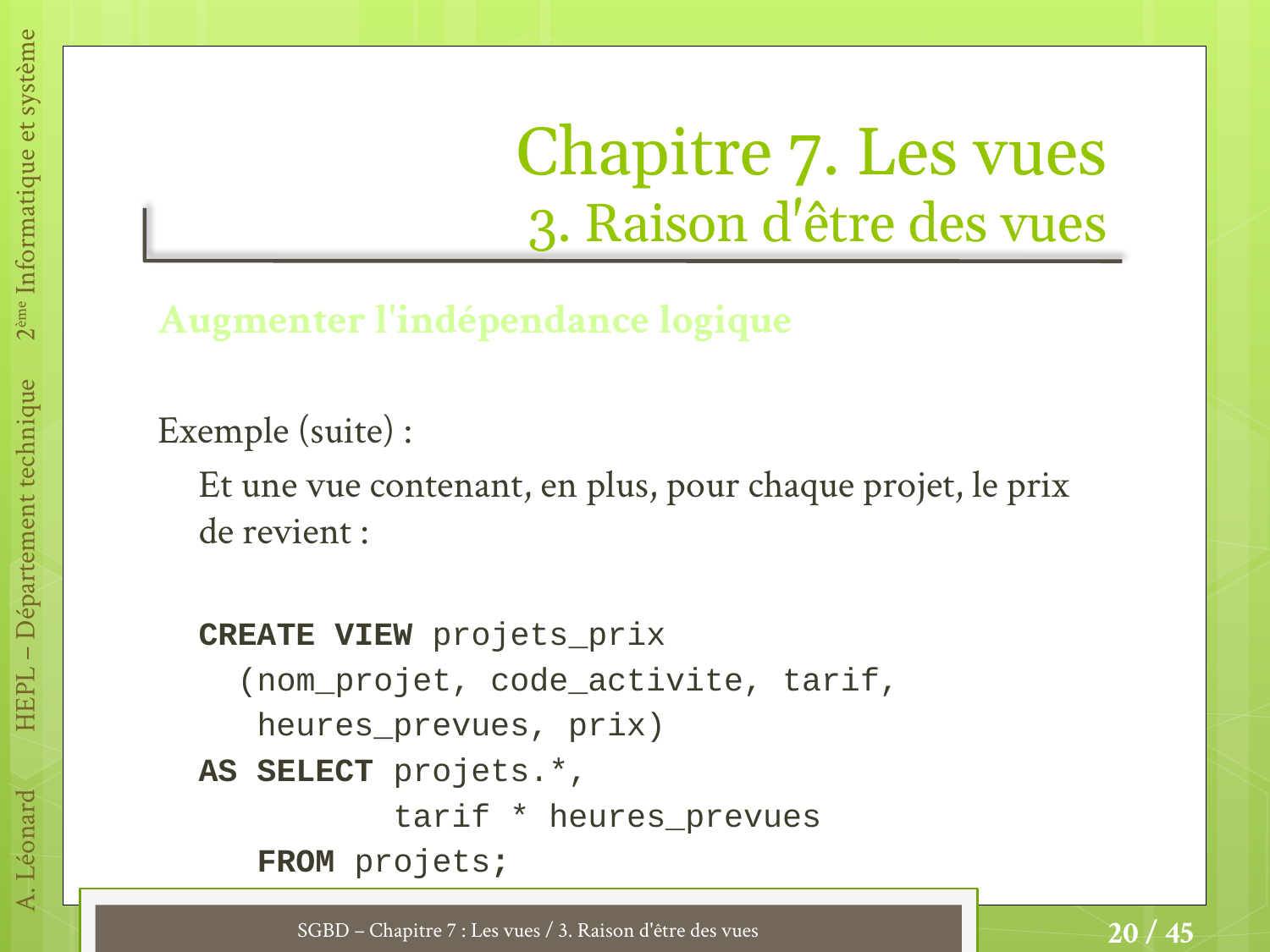

# Chapitre 7. Les vues 3. Raison d'être des vues
Augmenter l'indépendance logique

Exemple (suite) :
Et une vue contenant, en plus, pour chaque projet, le prix de revient :

CREATE VIEW projets_prix
  (nom_projet, code_activite, tarif,
   heures_prevues, prix)
AS SELECT projets.*,
          tarif * heures_prevues
   FROM projets;
SGBD – Chapitre 7 : Les vues / 3. Raison d'être des vues